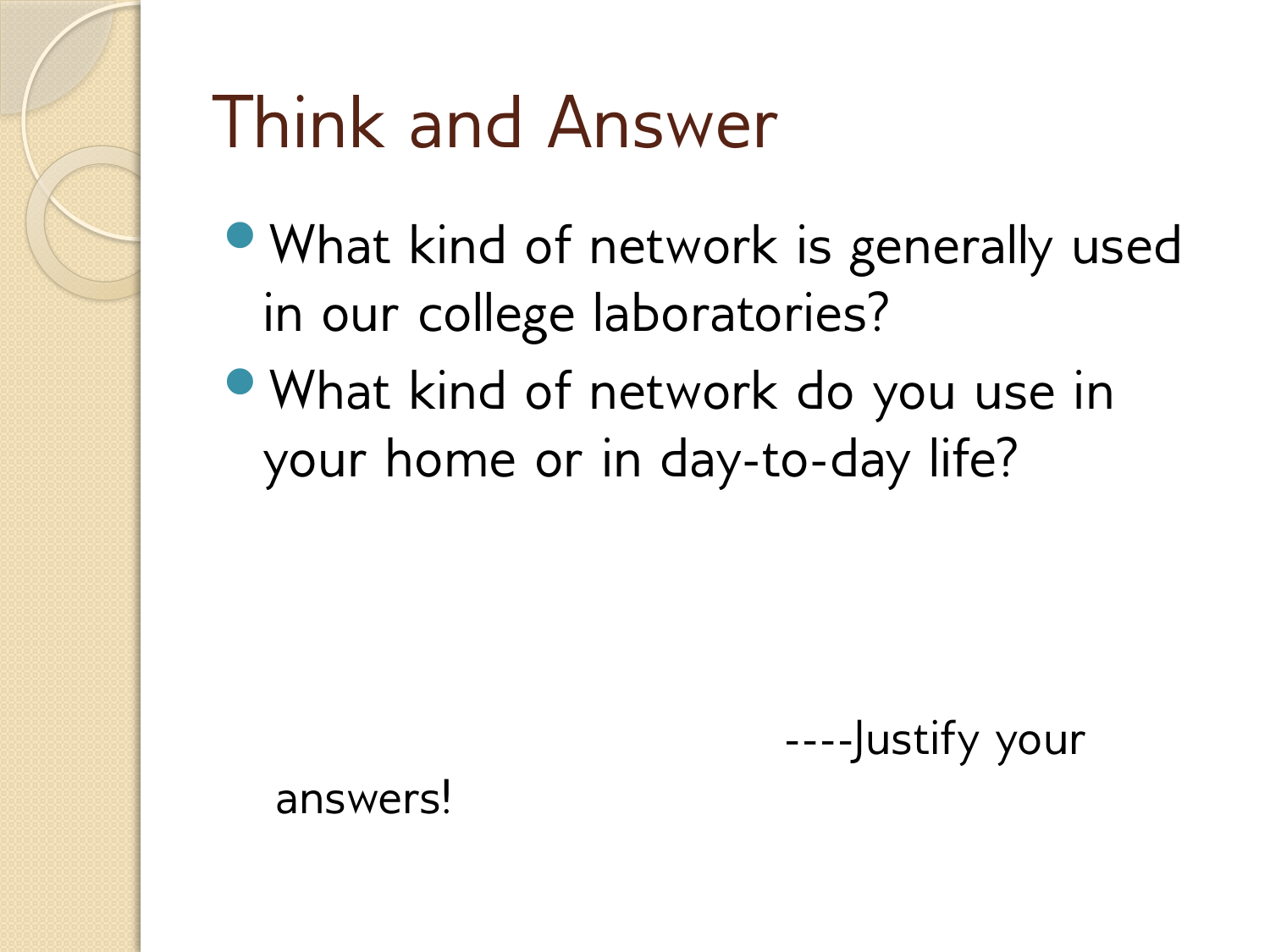

# Think and Answer
What kind of network is generally used in our college laboratories?
What kind of network do you use in your home or in day-to-day life?

				----Justify your answers!